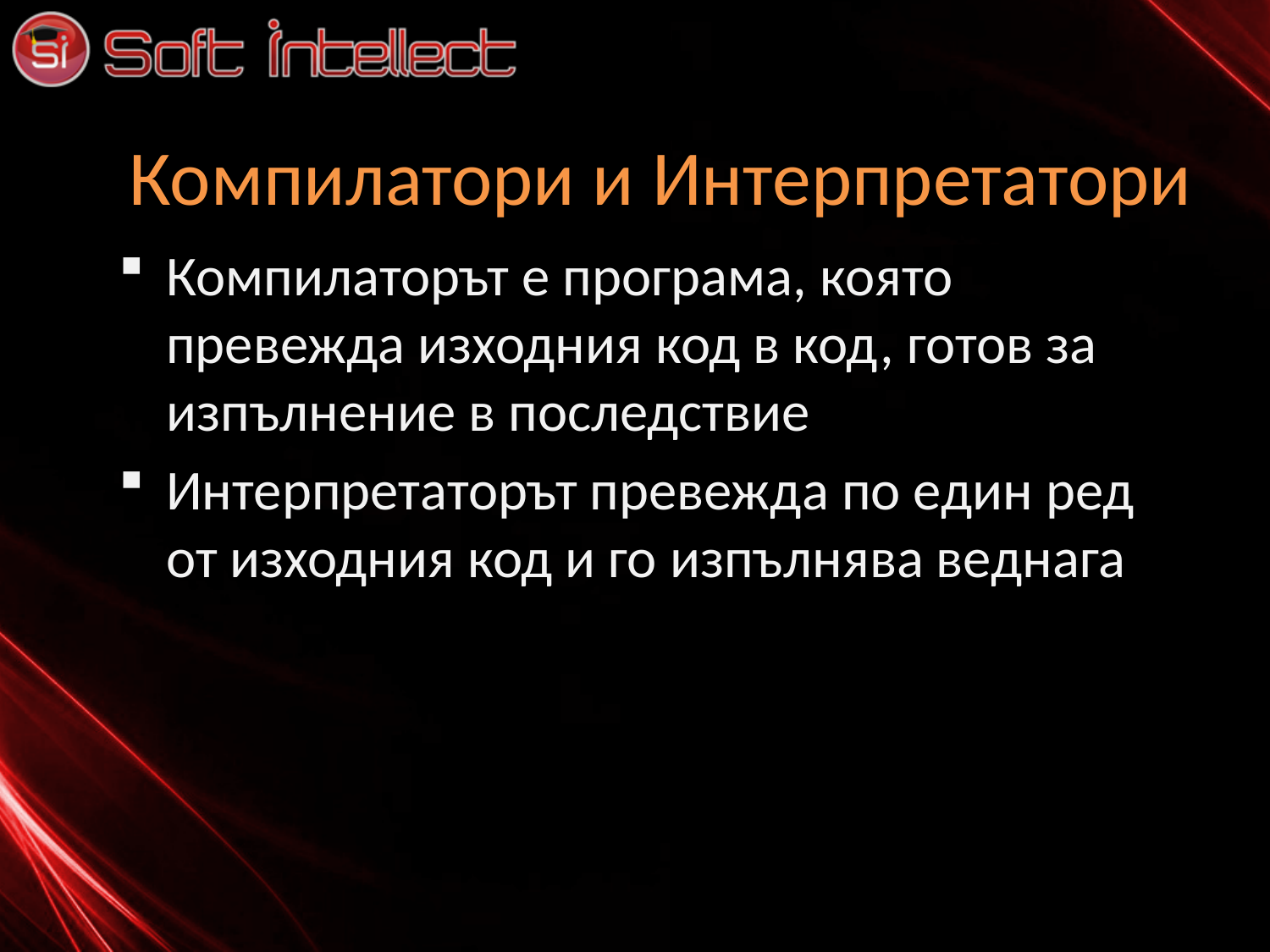

# Компилатори и Интерпретатори
Компилаторът е програма, която превежда изходния код в код, готов за изпълнение в последствие
Интерпретаторът превежда по един ред от изходния код и го изпълнява веднага